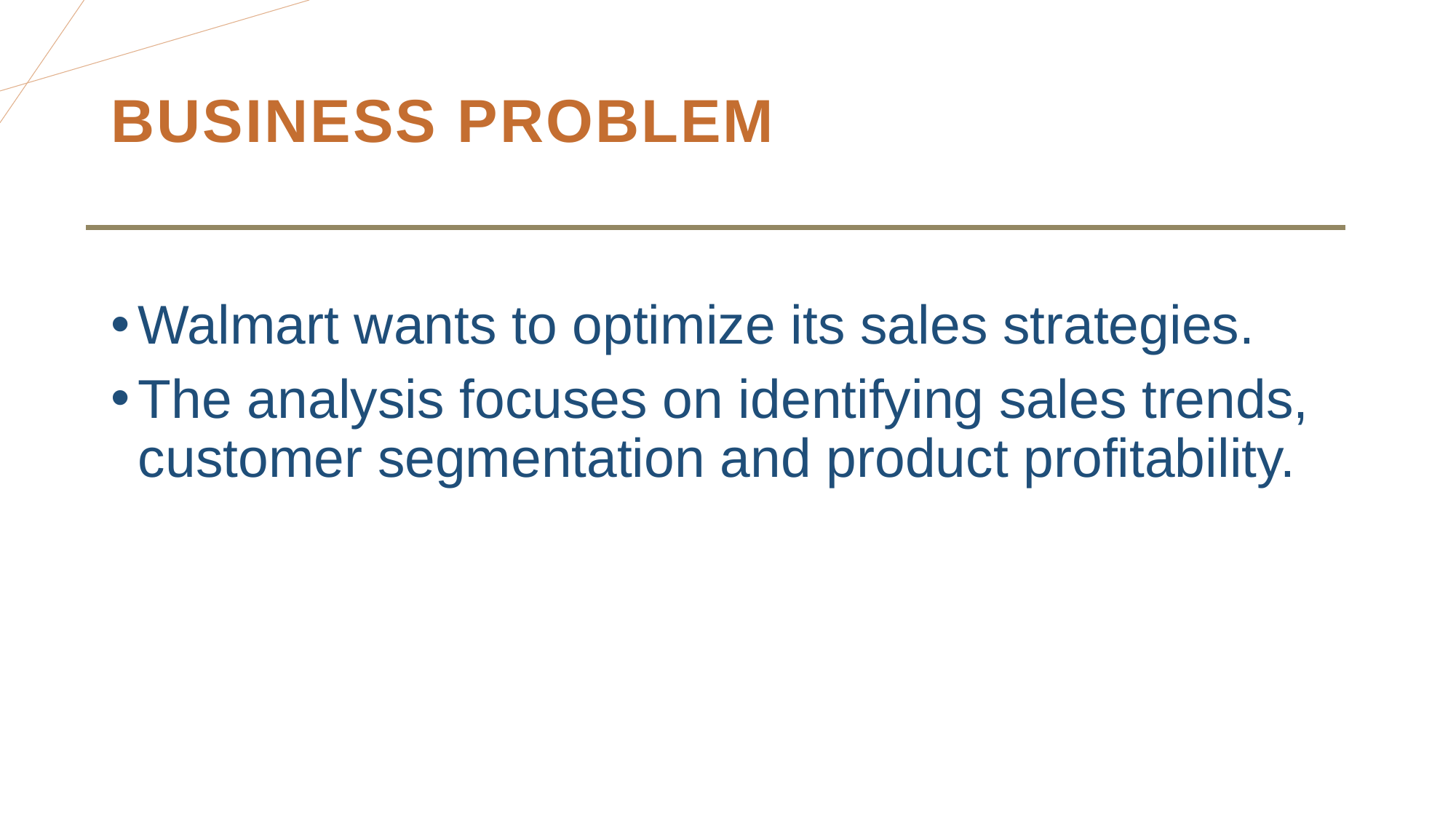

# Business Problem
Walmart wants to optimize its sales strategies.
The analysis focuses on identifying sales trends, customer segmentation and product profitability.